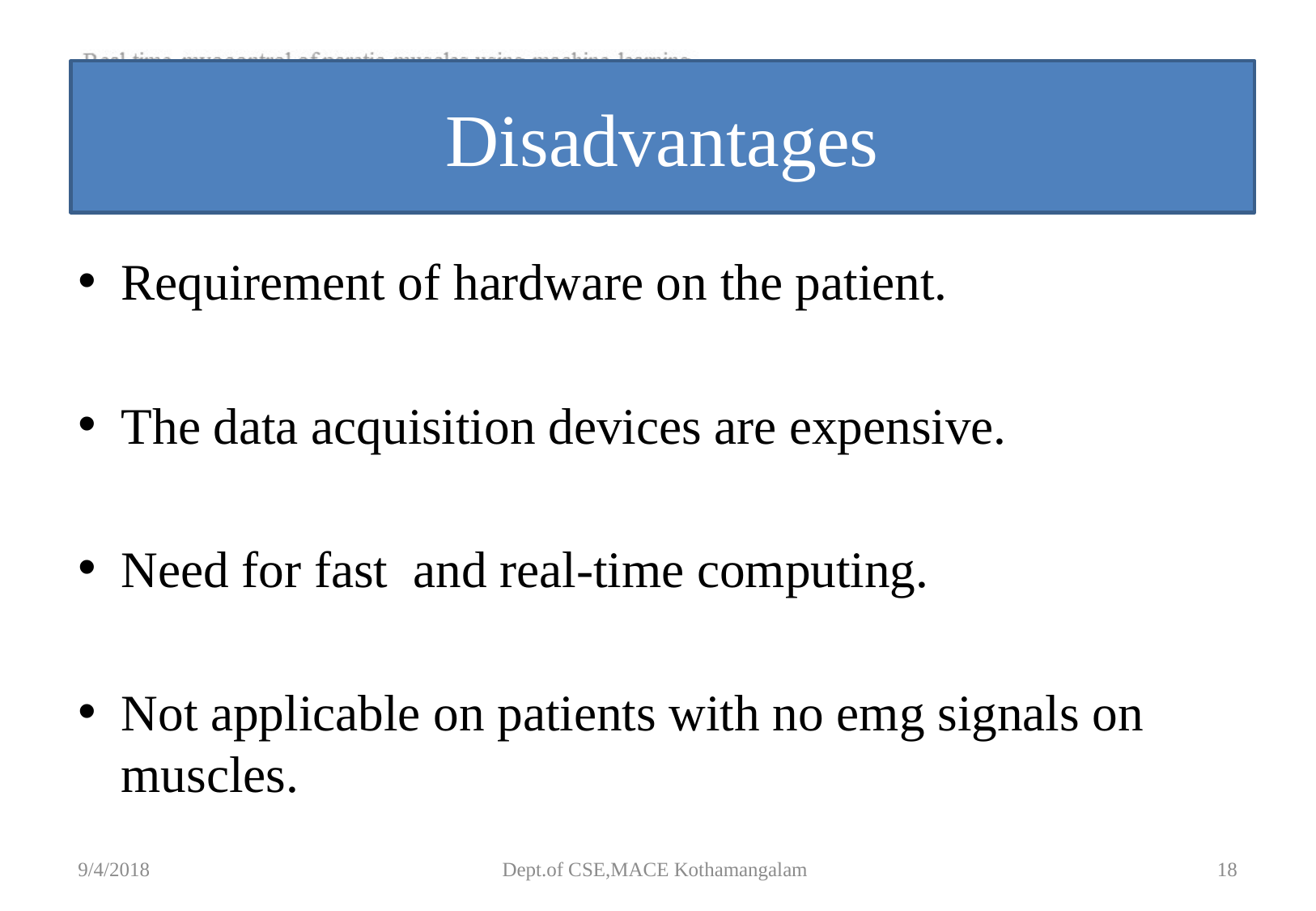

# Disadvantages
Requirement of hardware on the patient.

The data acquisition devices are expensive.

Need for fast  and real-time computing.

Not applicable on patients with no emg signals on muscles.
9/4/2018
Dept.of CSE,MACE Kothamangalam
18